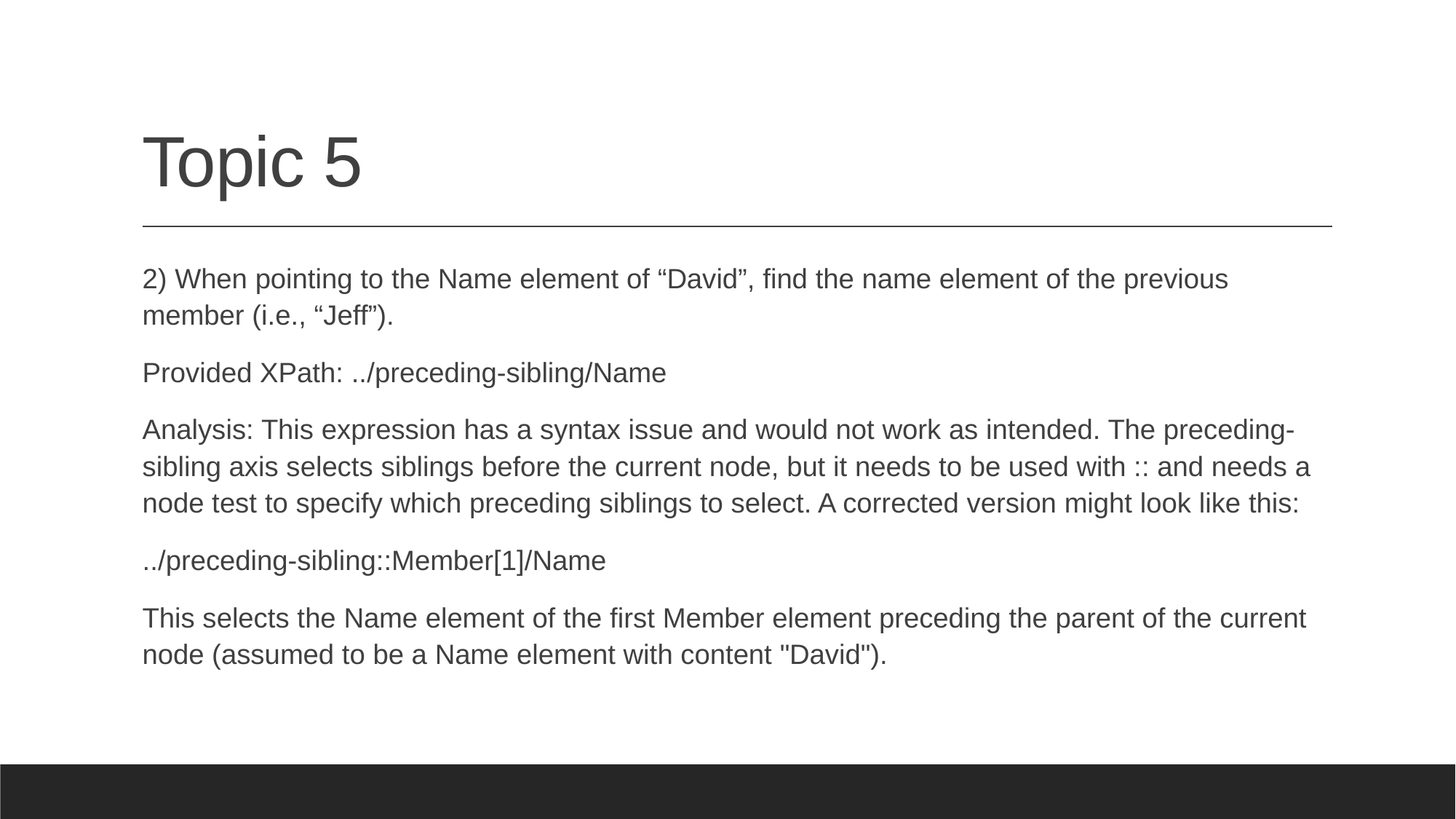

# Topic 5
2) When pointing to the Name element of “David”, find the name element of the previous member (i.e., “Jeff”).
Provided XPath: ../preceding-sibling/Name
Analysis: This expression has a syntax issue and would not work as intended. The preceding-sibling axis selects siblings before the current node, but it needs to be used with :: and needs a node test to specify which preceding siblings to select. A corrected version might look like this:
../preceding-sibling::Member[1]/Name
This selects the Name element of the first Member element preceding the parent of the current node (assumed to be a Name element with content "David").